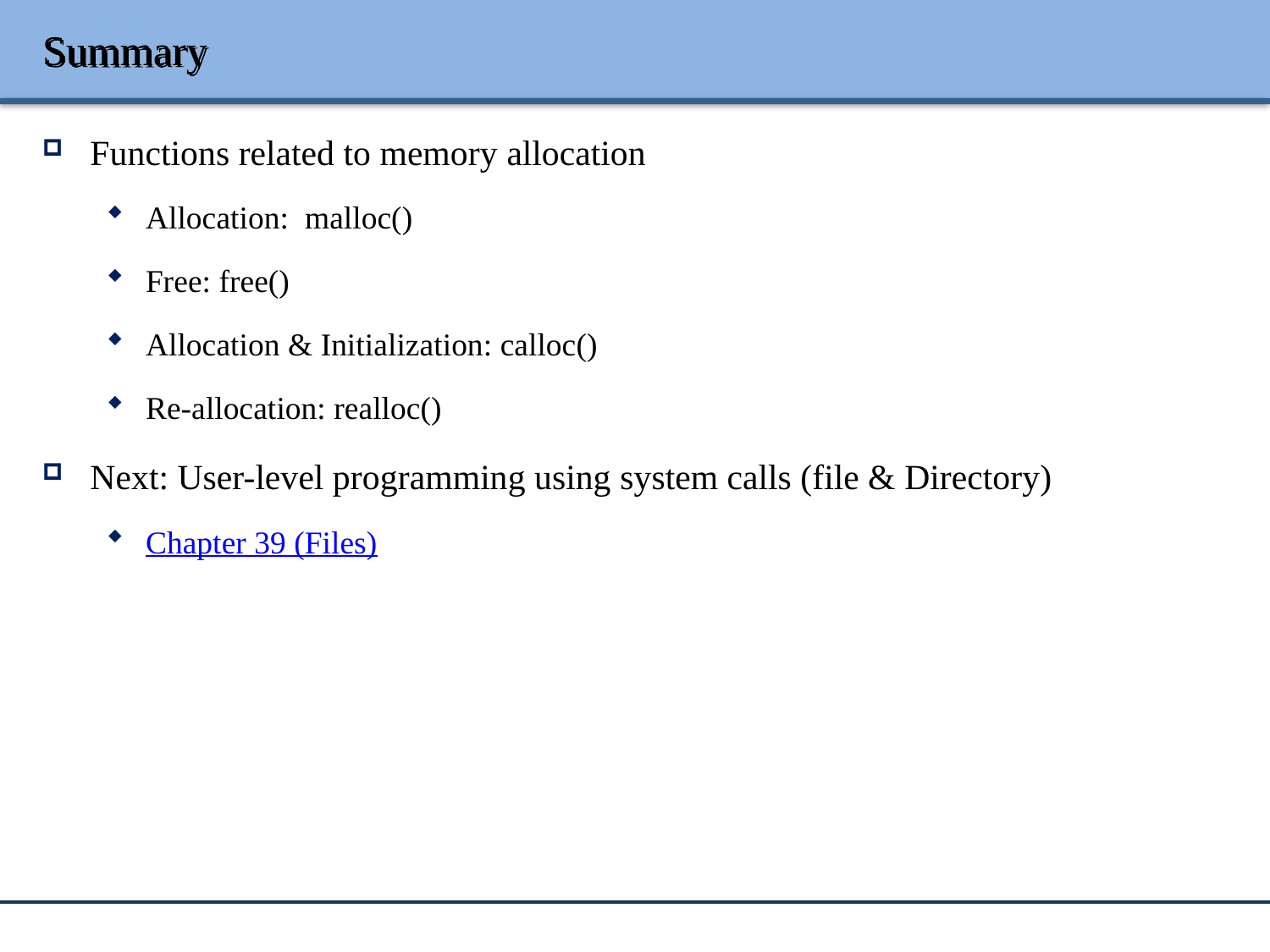

# Summary
Functions related to memory allocation
Allocation:  malloc()
Free: free()
Allocation & Initialization: calloc()
Re-allocation: realloc()
Next: User-level programming using system calls (file & Directory)
Chapter 39 (Files)